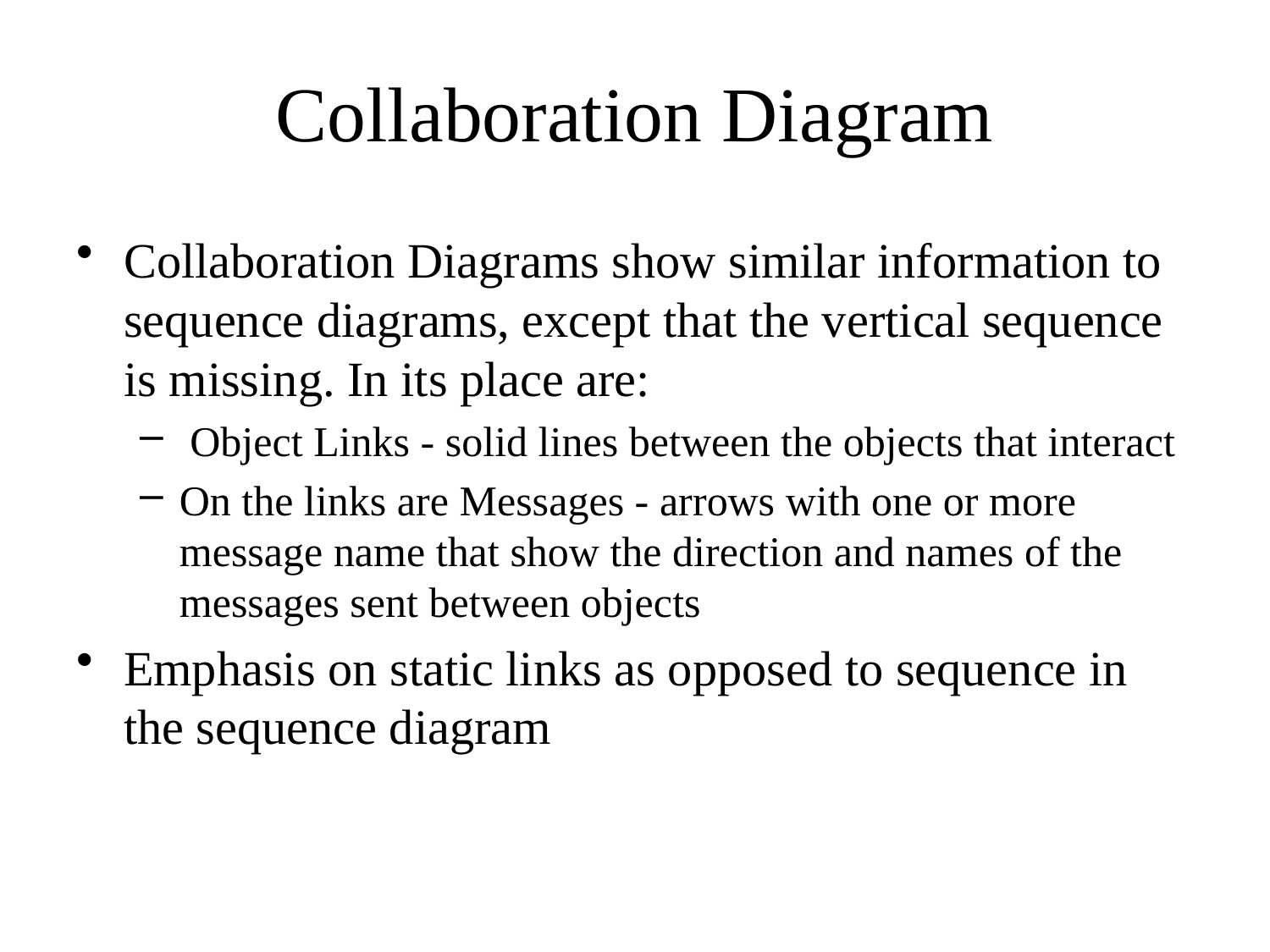

# Collaboration Diagram
Collaboration Diagrams show similar information to sequence diagrams, except that the vertical sequence is missing. In its place are:
 Object Links - solid lines between the objects that interact
On the links are Messages - arrows with one or more message name that show the direction and names of the messages sent between objects
Emphasis on static links as opposed to sequence in the sequence diagram